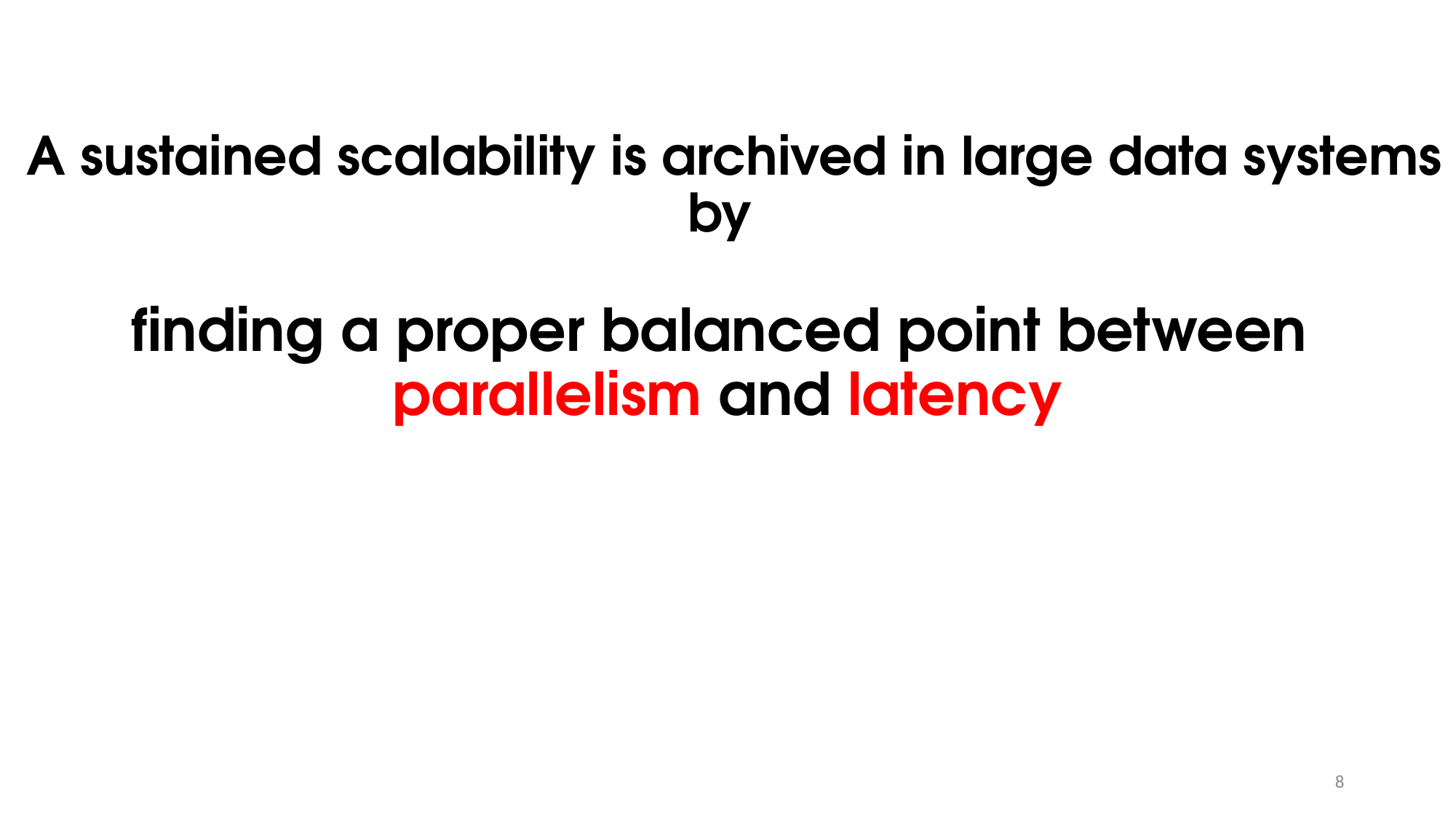

# A sustained scalability is archived in large data systems by finding a proper balanced point between parallelism and latency
8